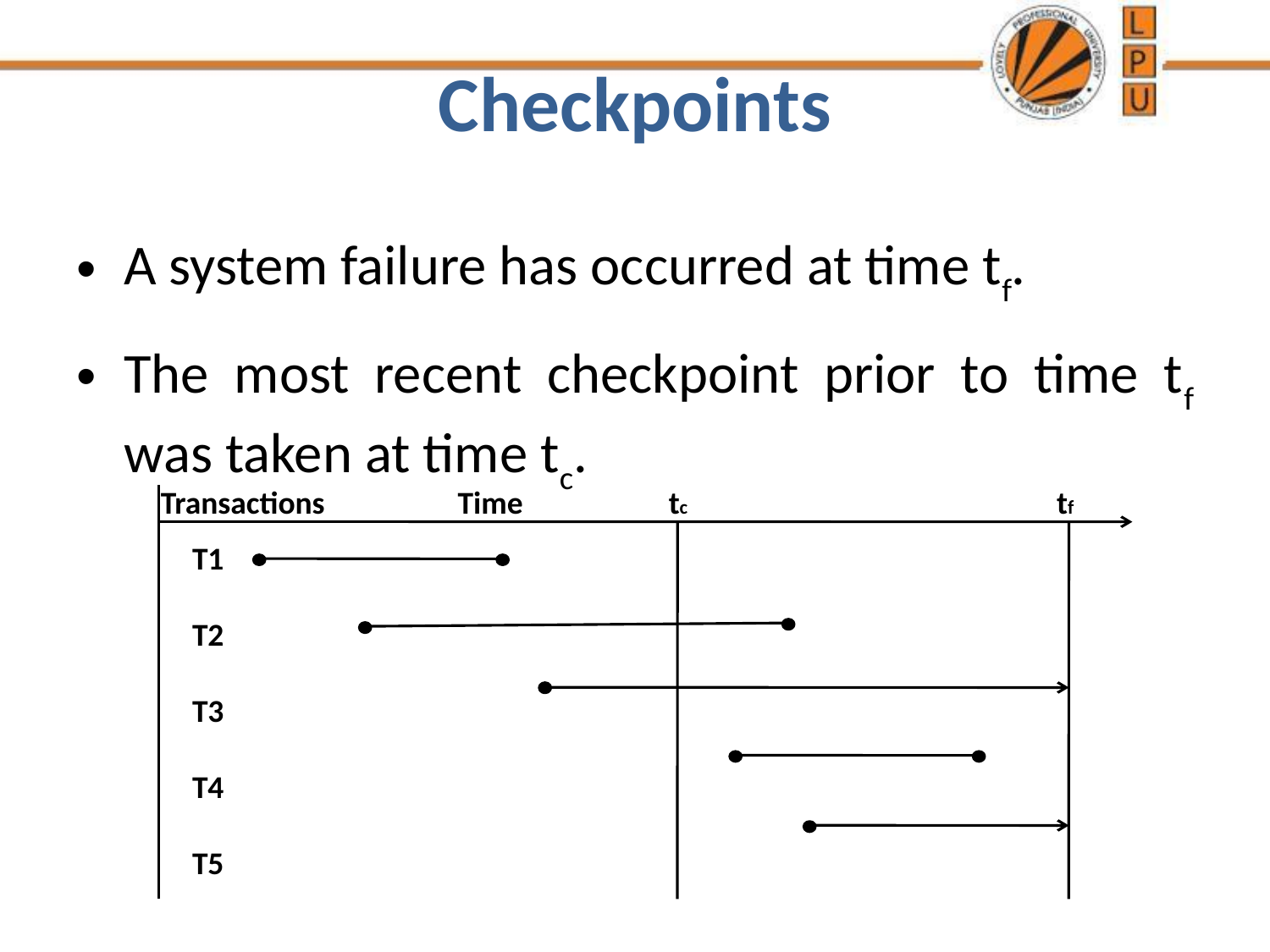

# Checkpoints
A system failure has occurred at time tf.
The most recent checkpoint prior to time tf was taken at time tc.
Transactions	      Time		tc			 tf
T1

T2

T3

T4

T5